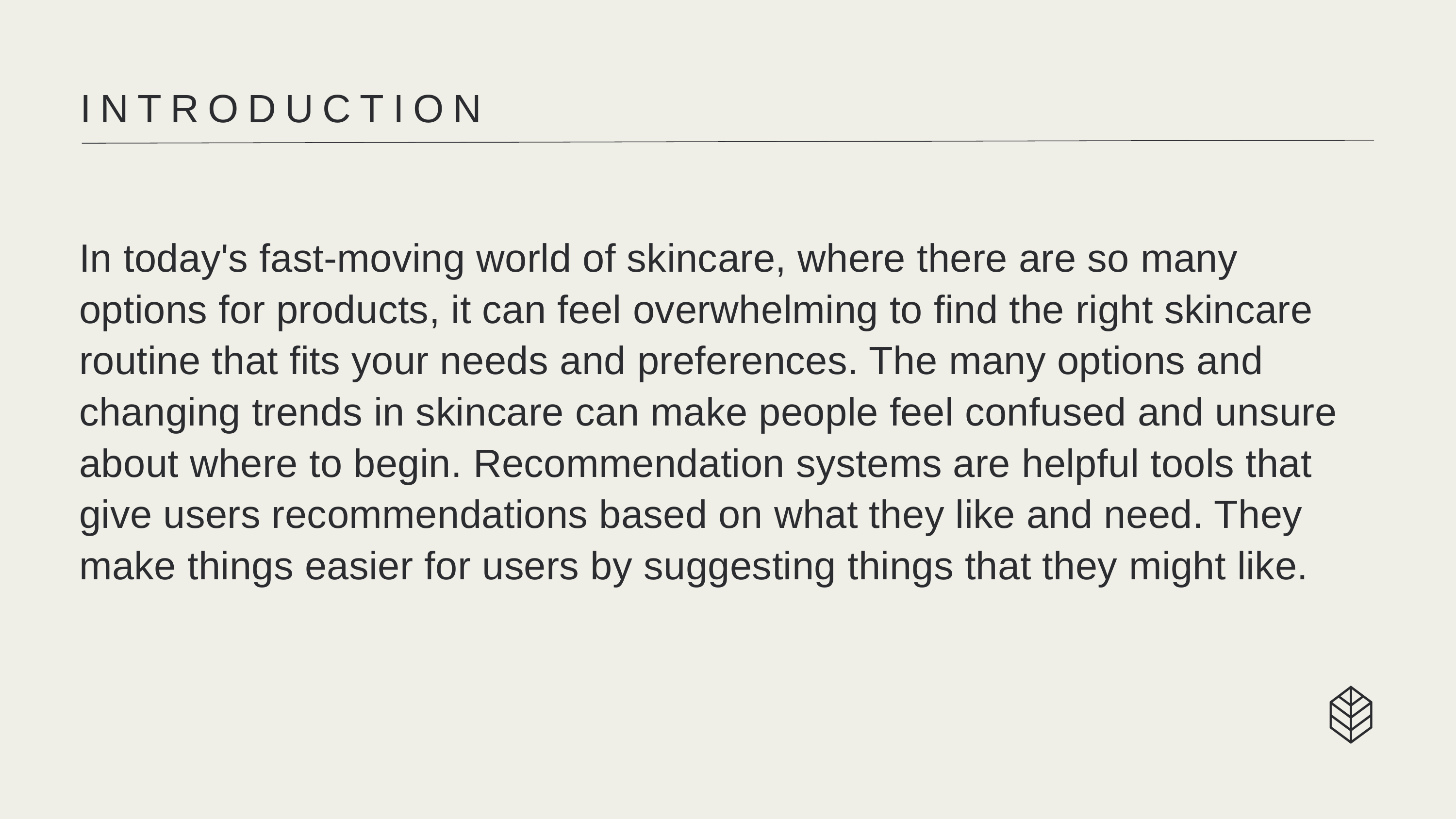

INTRODUCTION

In today's fast-moving world of skincare, where there are so many options for products, it can feel overwhelming to find the right skincare routine that fits your needs and preferences. The many options and changing trends in skincare can make people feel confused and unsure about where to begin. Recommendation systems are helpful tools that give users recommendations based on what they like and need. They make things easier for users by suggesting things that they might like.